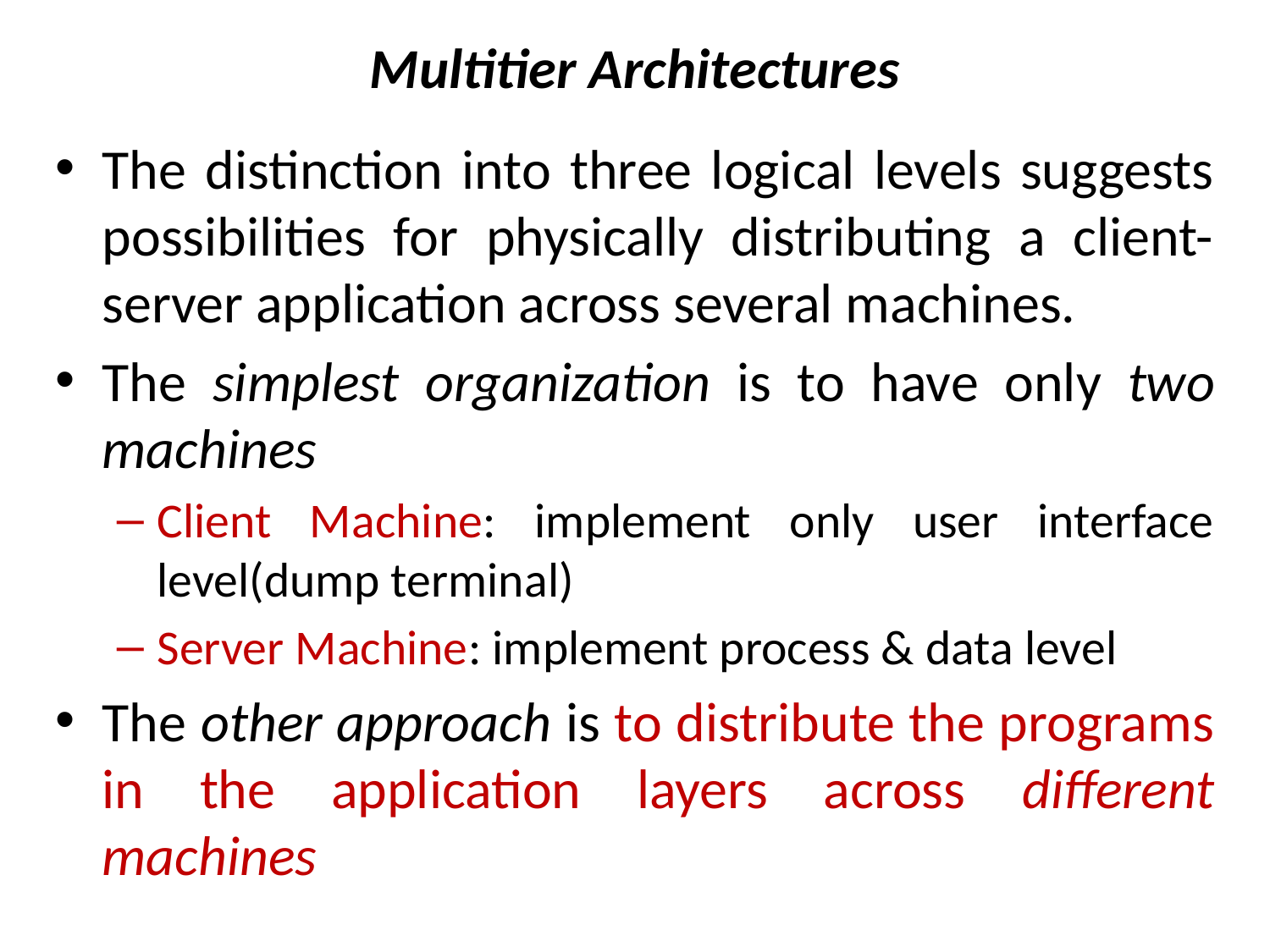

# Multitier Architectures
The distinction into three logical levels suggests possibilities for physically distributing a client-server application across several machines.
The simplest organization is to have only two machines
Client Machine: implement only user interface level(dump terminal)
Server Machine: implement process & data level
The other approach is to distribute the programs in the application layers across different machines